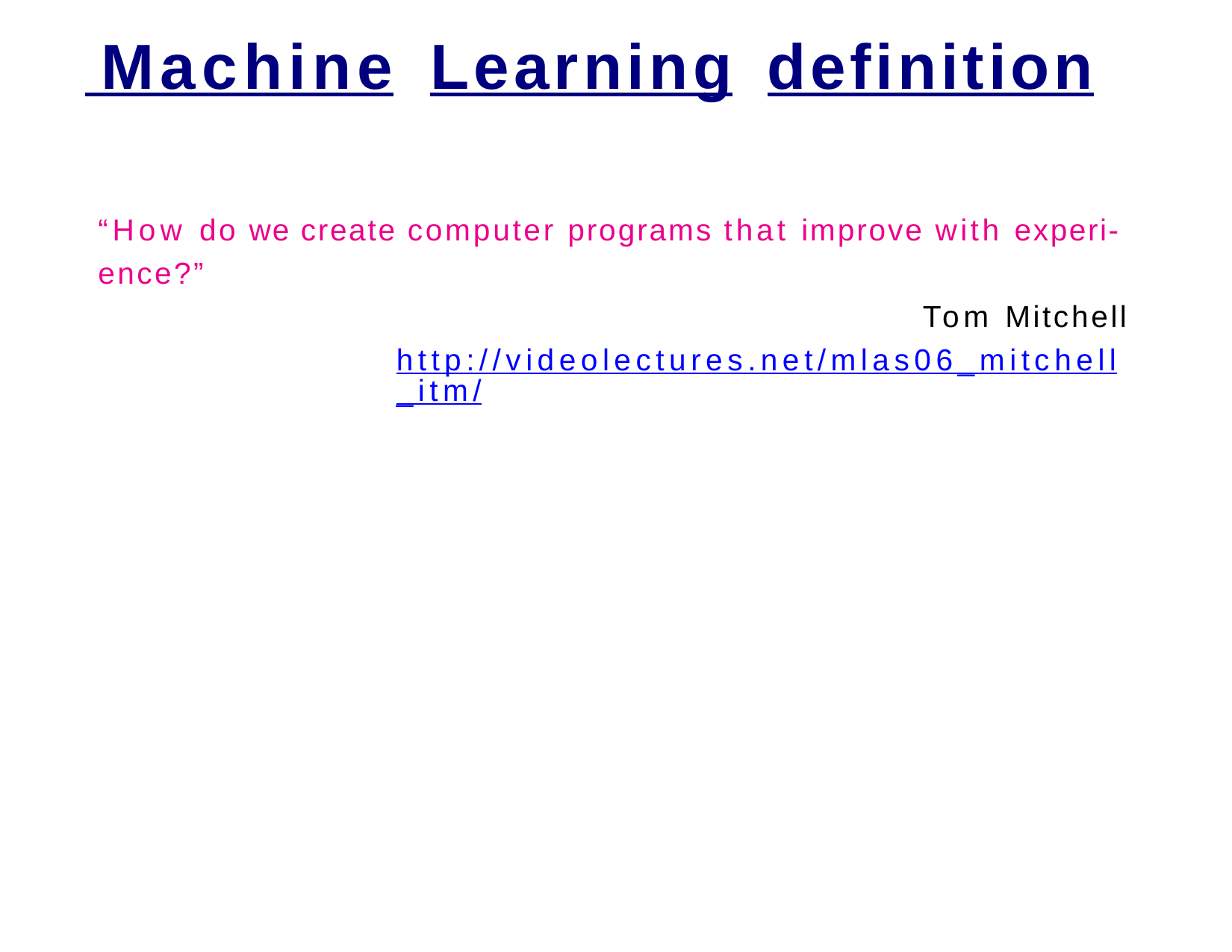

# Machine	Learning	definition
“How do we create computer programs that improve with experi-  ence?”
Tom Mitchell
http://videolectures.net/mlas06_mitchell_itm/